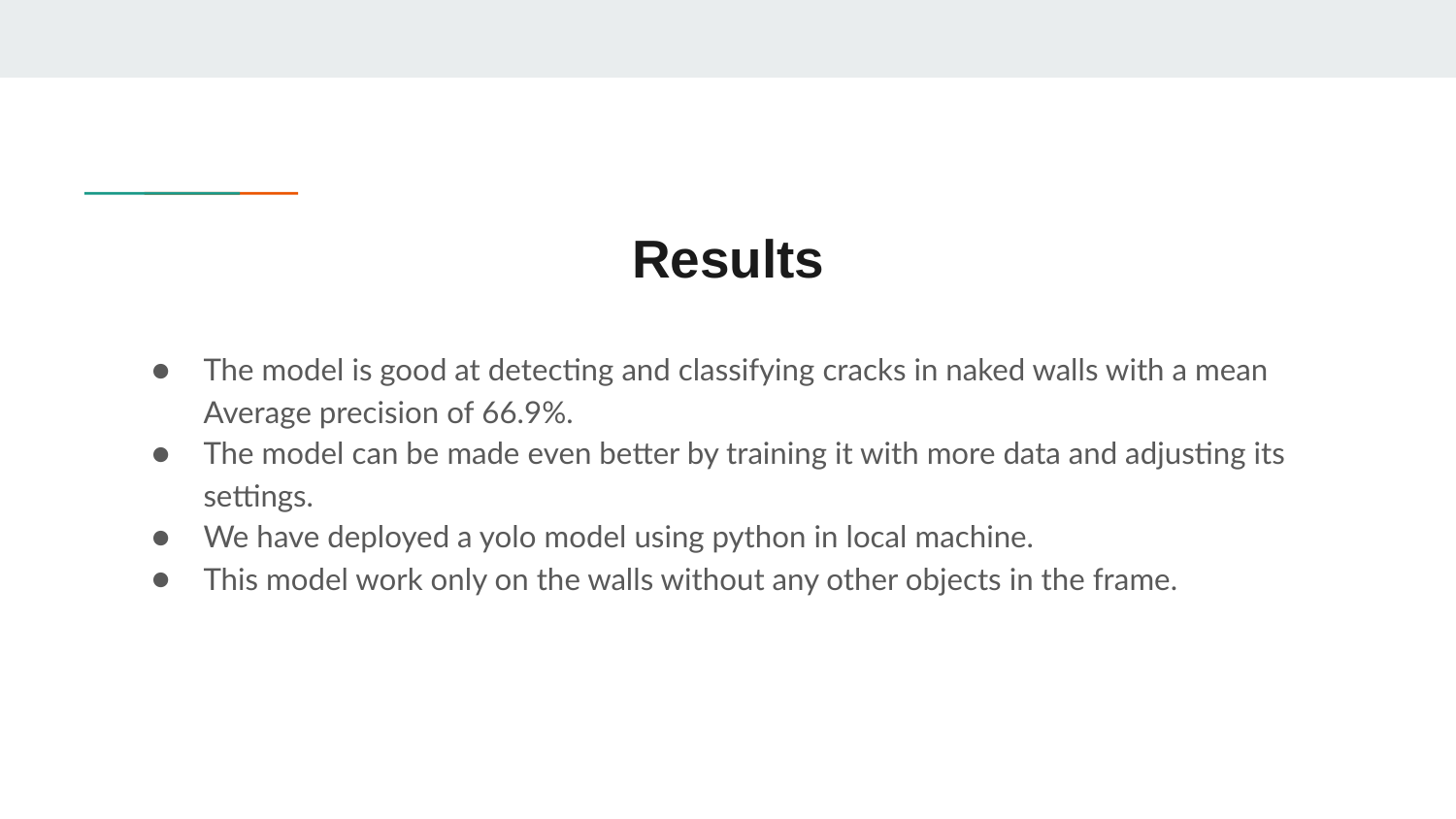

# Results
The model is good at detecting and classifying cracks in naked walls with a mean Average precision of 66.9%.
The model can be made even better by training it with more data and adjusting its settings.
We have deployed a yolo model using python in local machine.
This model work only on the walls without any other objects in the frame.